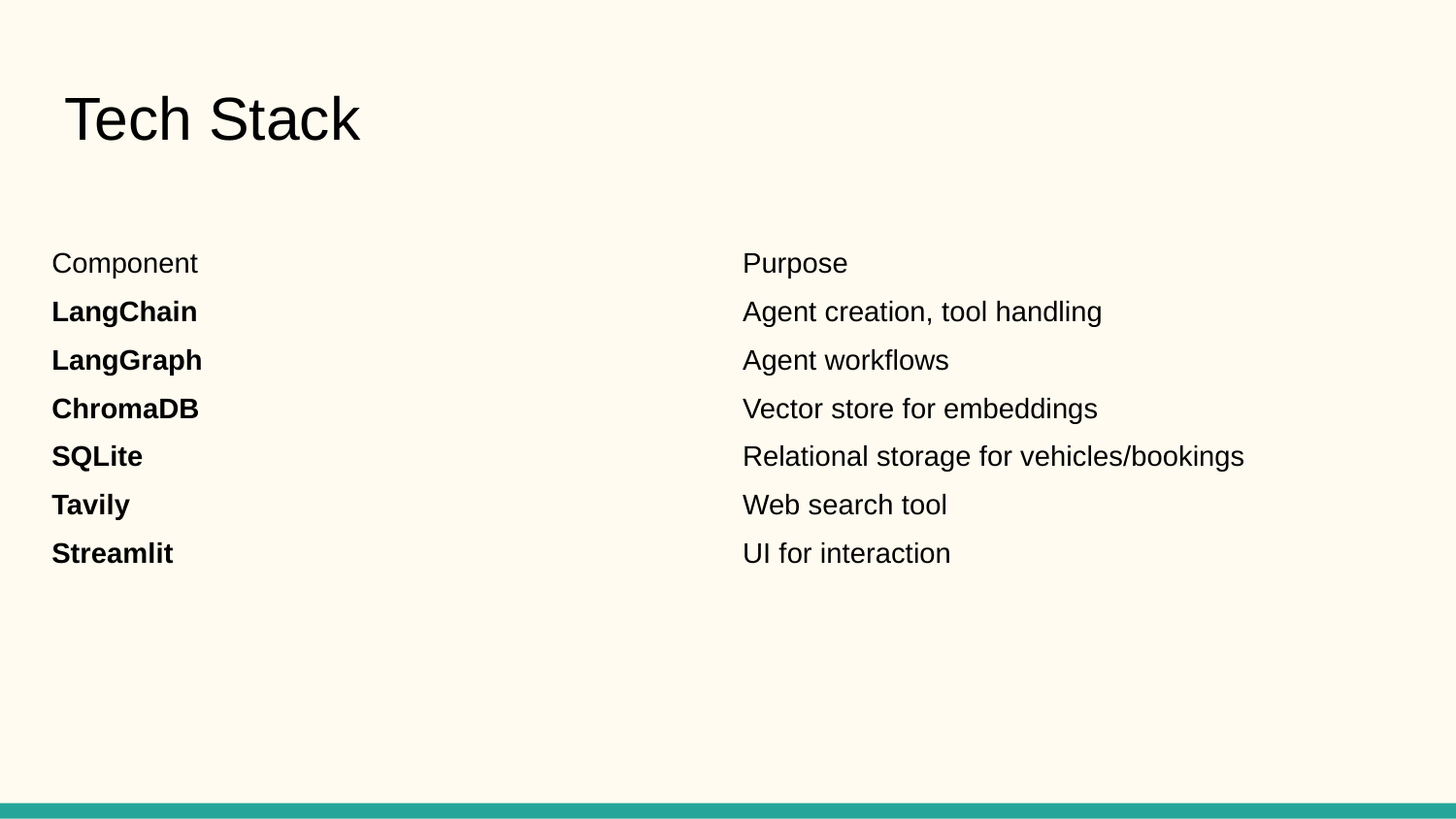

# Tech Stack
| Component | Purpose |
| --- | --- |
| LangChain | Agent creation, tool handling |
| LangGraph | Agent workflows |
| ChromaDB | Vector store for embeddings |
| SQLite | Relational storage for vehicles/bookings |
| Tavily | Web search tool |
| Streamlit | UI for interaction |